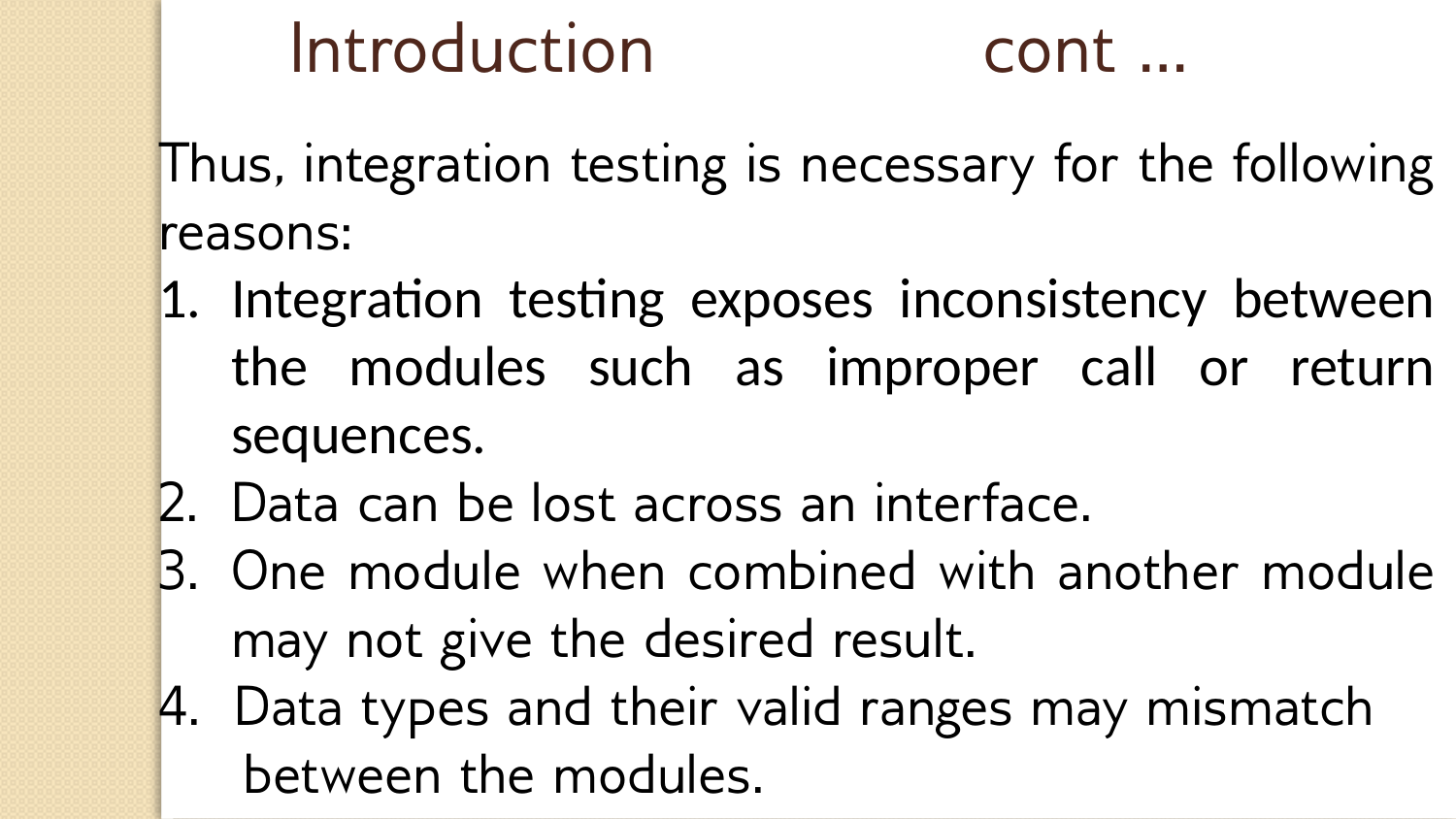

Introduction               cont …
Thus, integration testing is necessary for the following reasons:
Integration testing exposes inconsistency between the modules such as improper call or return sequences.
Data can be lost across an interface.
One module when combined with another module may not give the desired result.
4.  Data types and their valid ranges may mismatch
     between the modules.